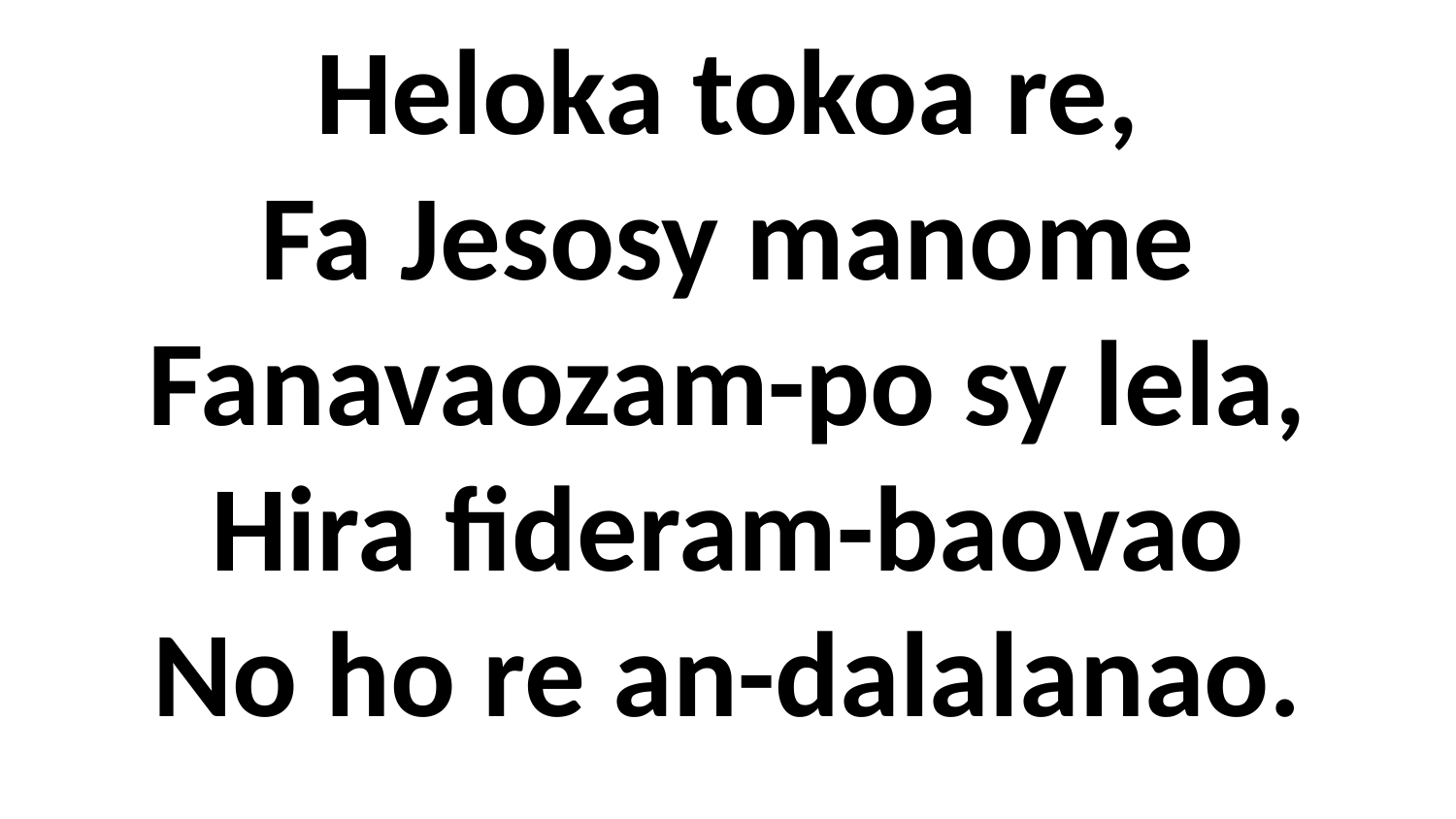

# Heloka tokoa re, Fa Jesosy manome Fanavaozam-po sy lela, Hira fideram-baovao No ho re an-dalalanao.